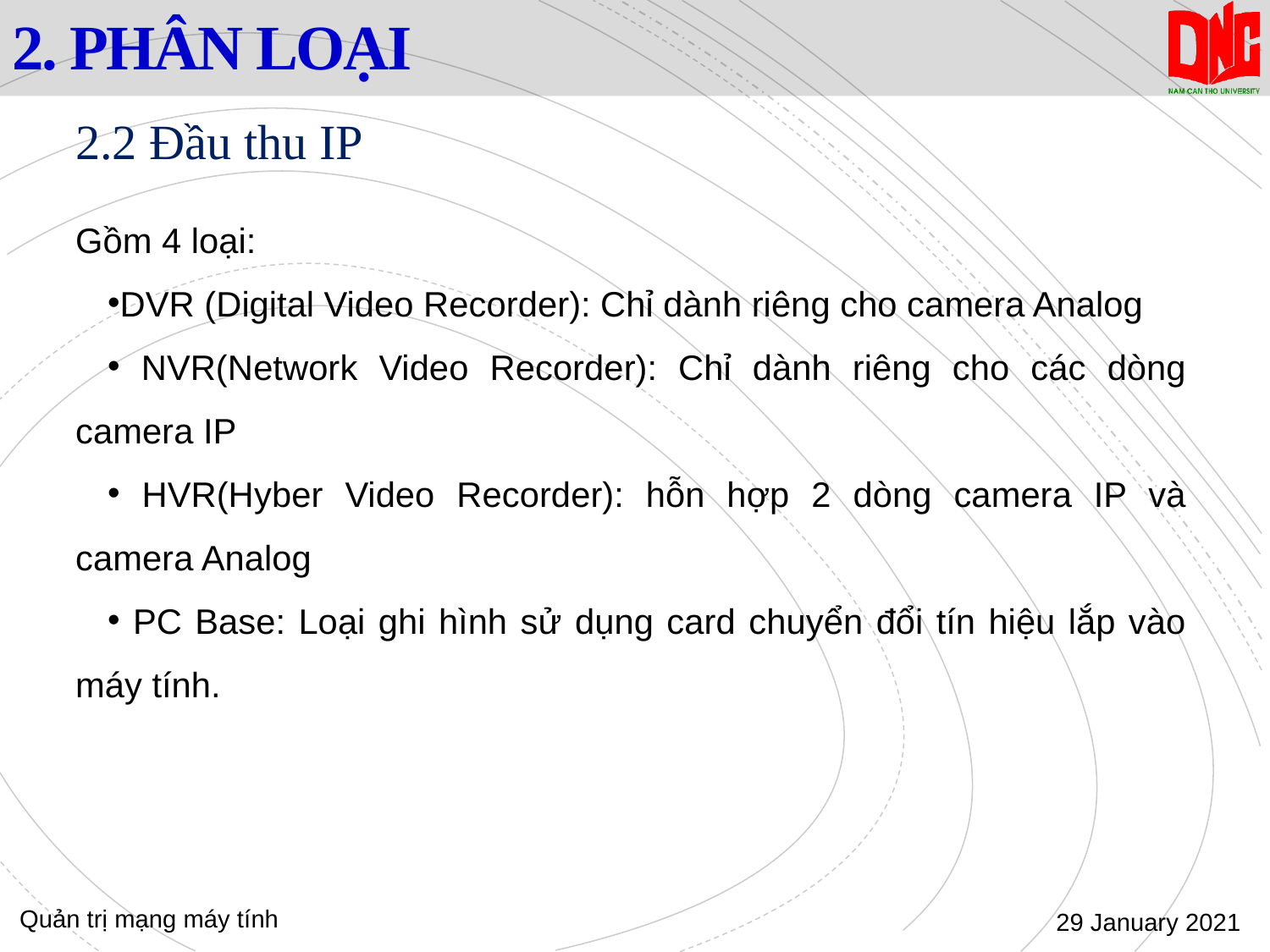

# 2. PHÂN LOẠI
2.2 Đầu thu IP
Gồm 4 loại:
DVR (Digital Video Recorder): Chỉ dành riêng cho camera Analog
 NVR(Network Video Recorder): Chỉ dành riêng cho các dòng camera IP
 HVR(Hyber Video Recorder): hỗn hợp 2 dòng camera IP và camera Analog
 PC Base: Loại ghi hình sử dụng card chuyển đổi tín hiệu lắp vào máy tính.
Quản trị mạng máy tính
29 January 2021